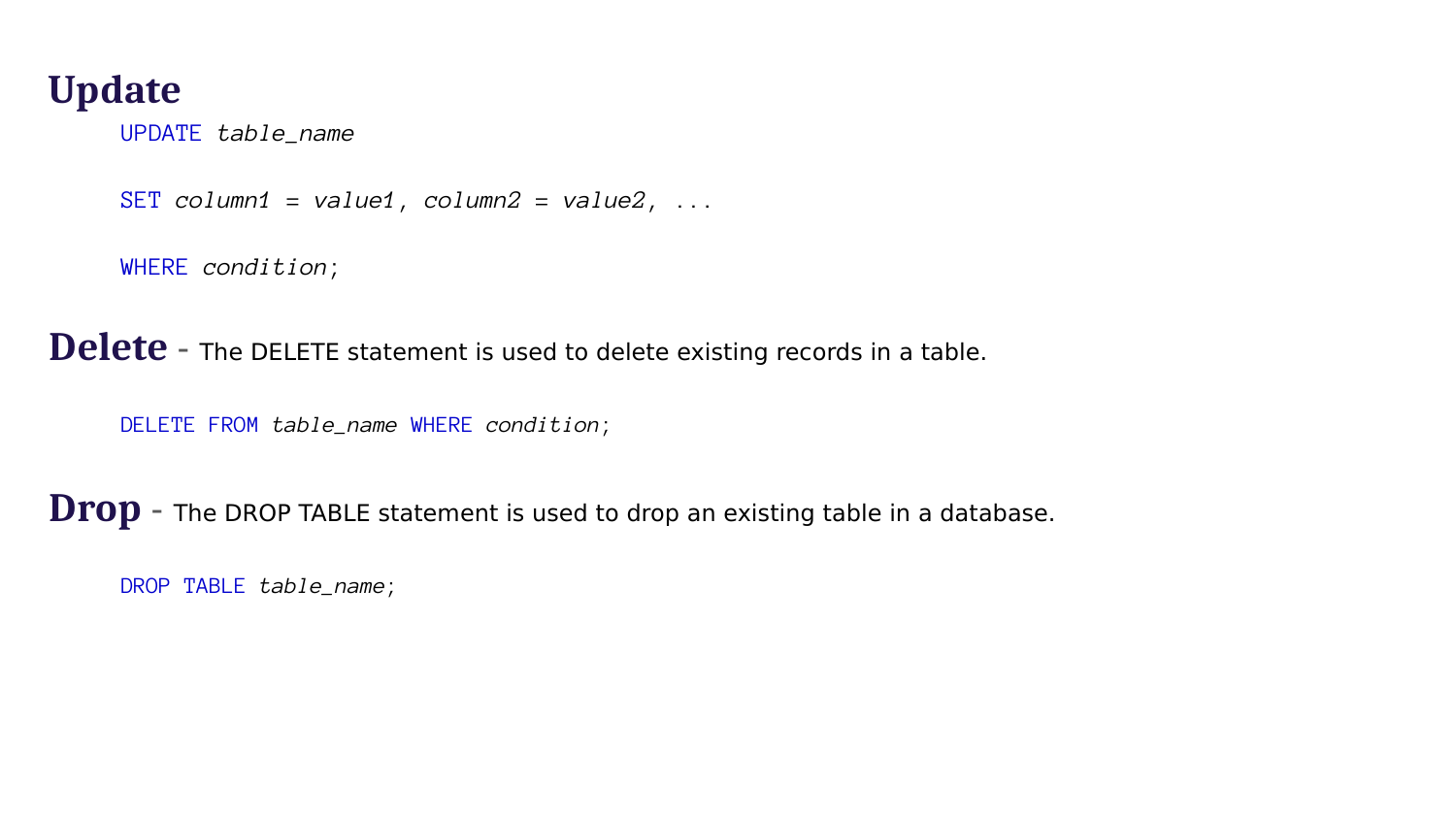

Update
UPDATE table_name
SET column1 = value1, column2 = value2, ...
WHERE condition;
Delete - The DELETE statement is used to delete existing records in a table.
DELETE FROM table_name WHERE condition;
Drop - The DROP TABLE statement is used to drop an existing table in a database.
DROP TABLE table_name;